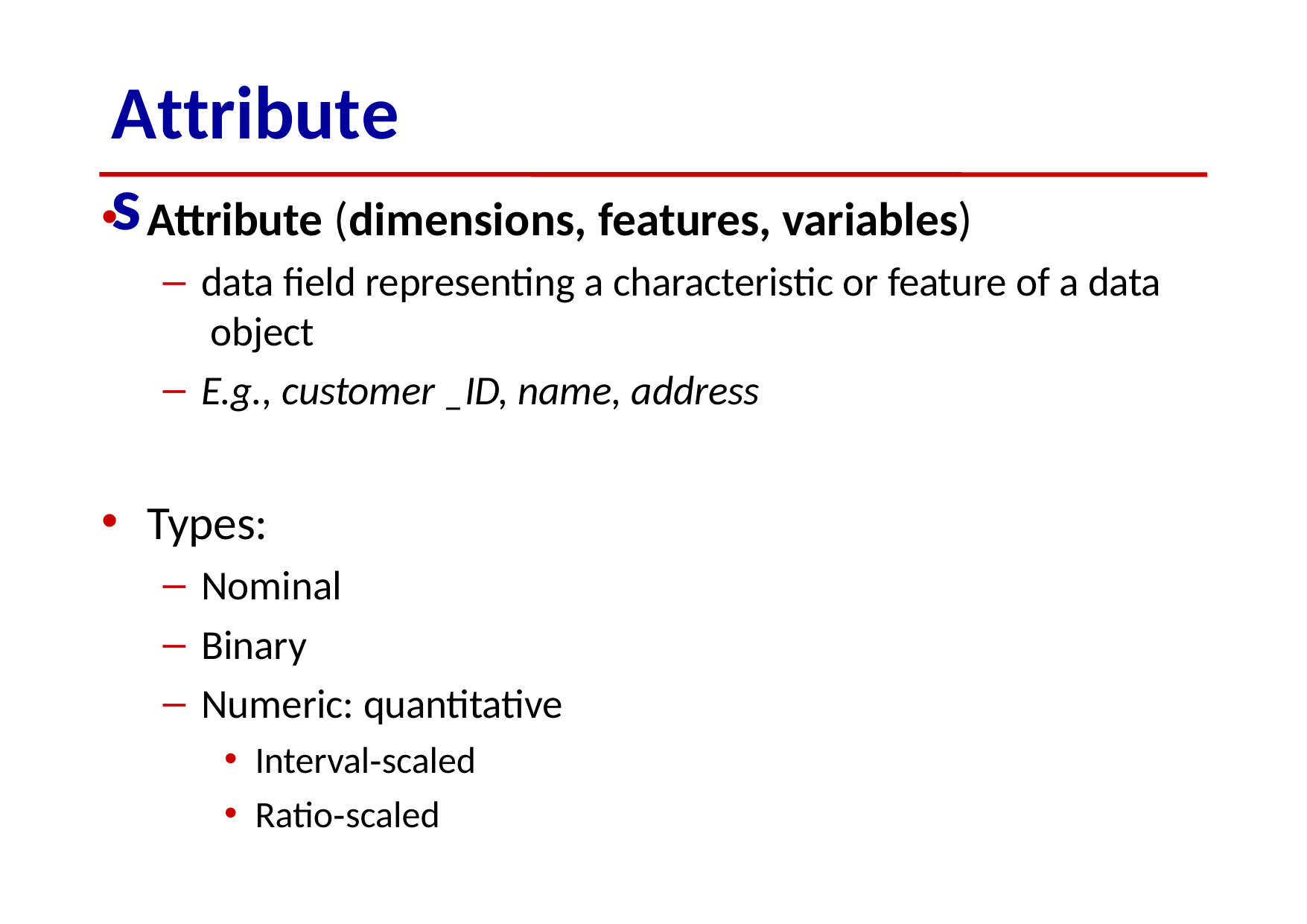

# Attributes
Attribute (dimensions, features, variables)
data field representing a characteristic or feature of a data  object
E.g., customer _ID, name, address

Types:
Nominal
Binary
Numeric: quantitative
Interval‐scaled
Ratio‐scaled